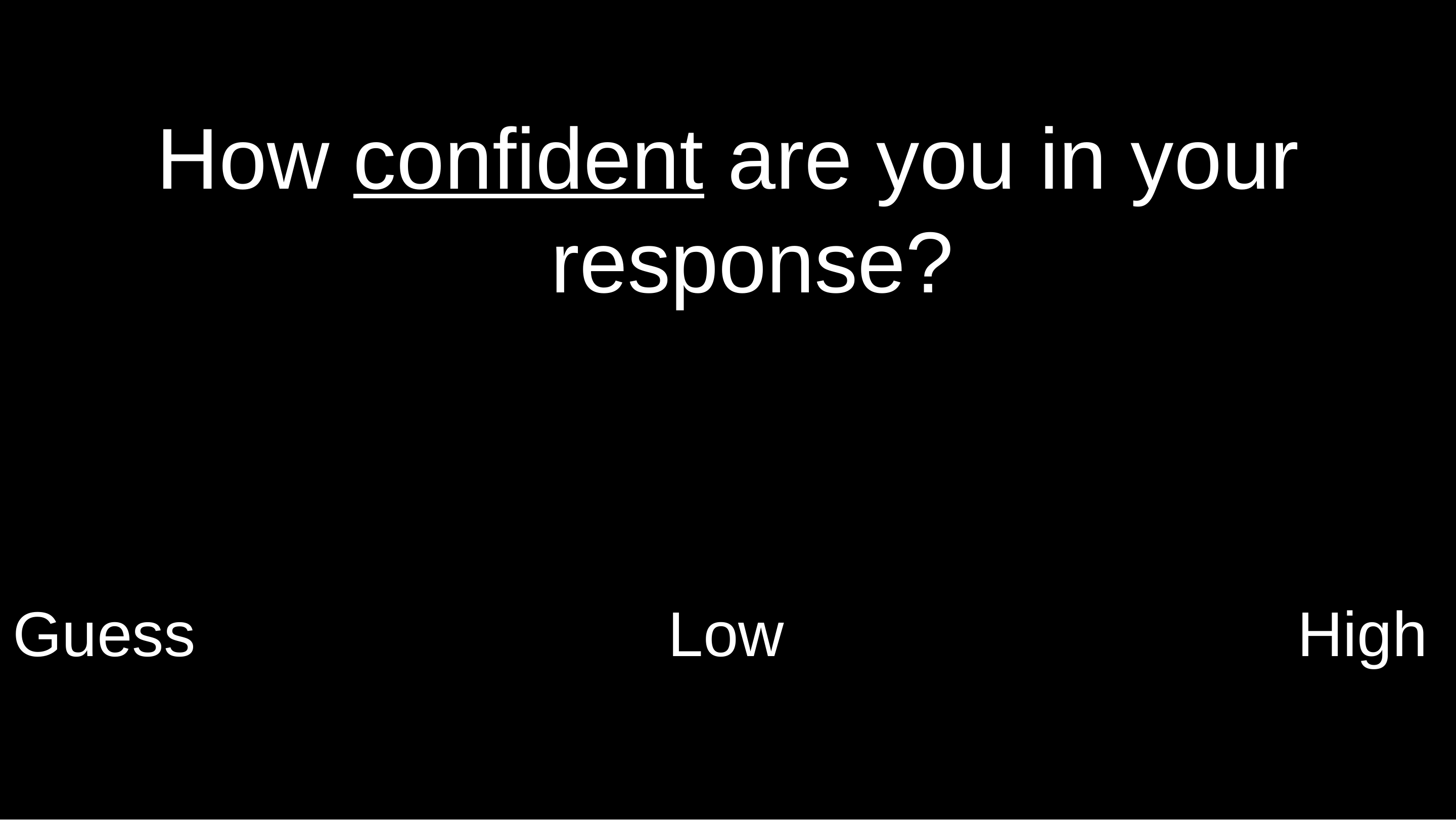

How confident are you in your response?
Guess
Low
High